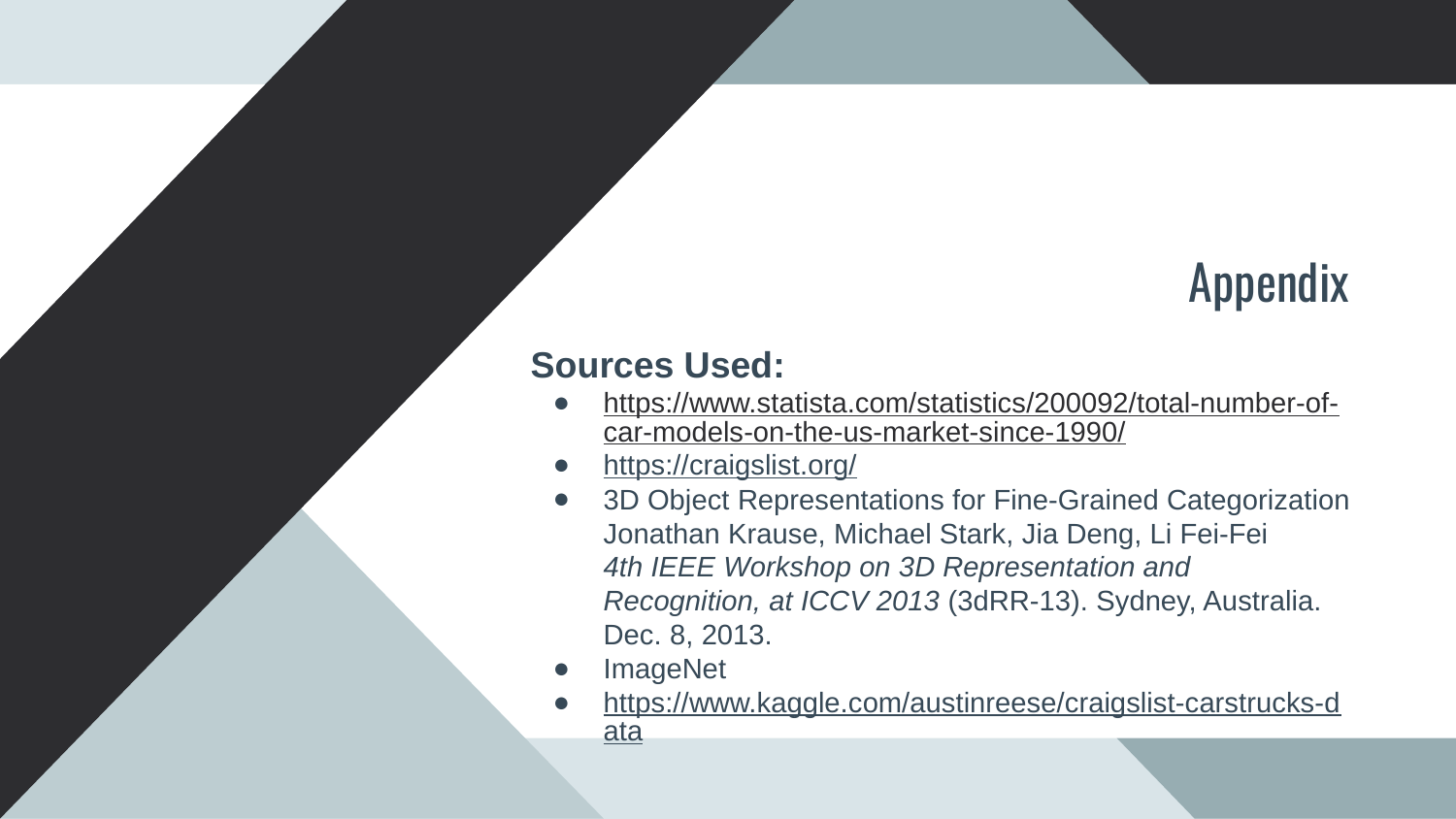

# Appendix
Sources Used:
https://www.statista.com/statistics/200092/total-number-of-car-models-on-the-us-market-since-1990/
https://craigslist.org/
3D Object Representations for Fine-Grained Categorization
Jonathan Krause, Michael Stark, Jia Deng, Li Fei-Fei
4th IEEE Workshop on 3D Representation and Recognition, at ICCV 2013 (3dRR-13). Sydney, Australia. Dec. 8, 2013.
ImageNet
https://www.kaggle.com/austinreese/craigslist-carstrucks-data